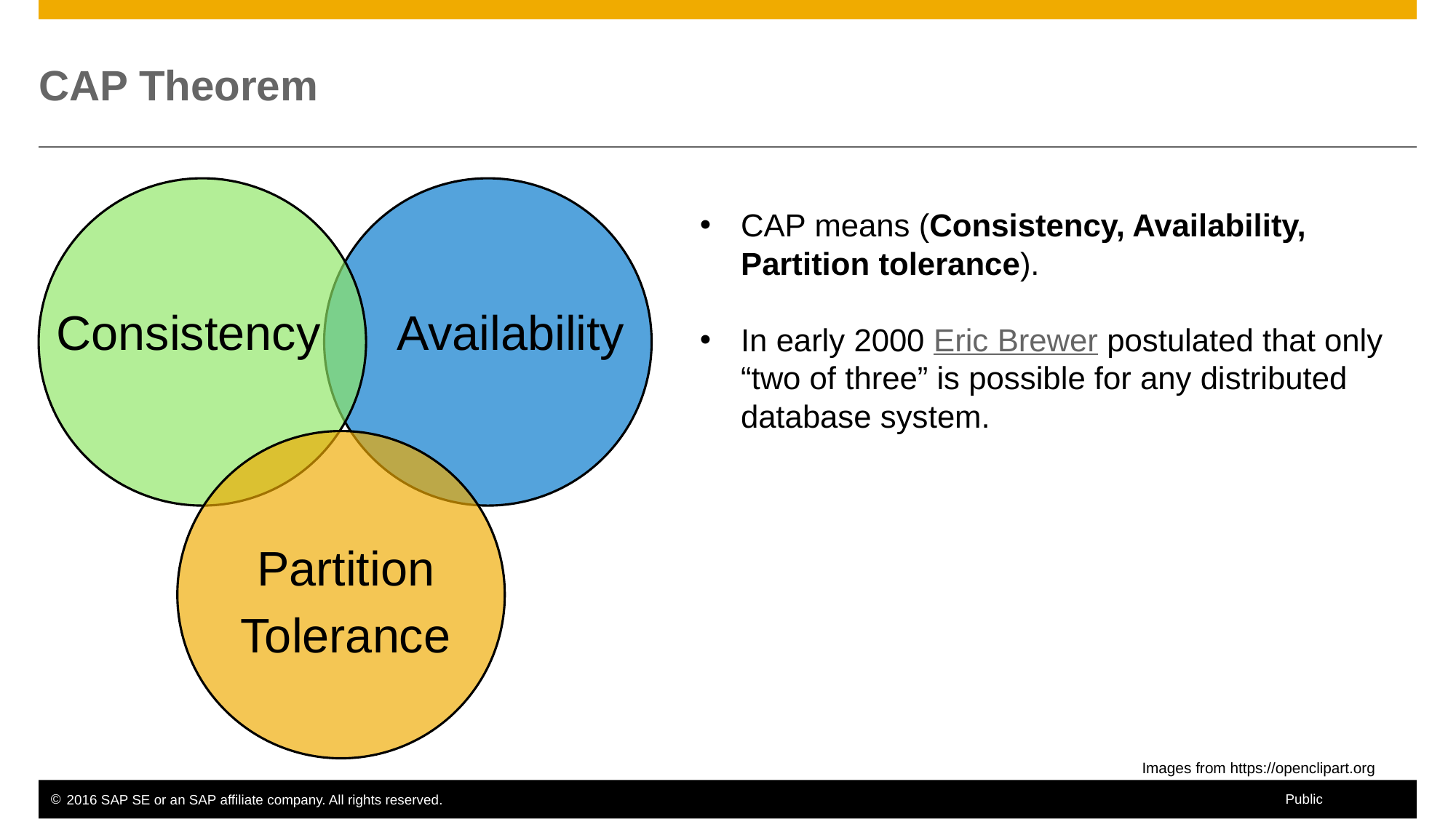

# CAP Theorem

Consistency
Availability

Partition
Tolerance
CAP means (Consistency, Availability, Partition tolerance).

In early 2000 Eric Brewer postulated that only “two of three” is possible for any distributed database system.
Images from https://openclipart.org